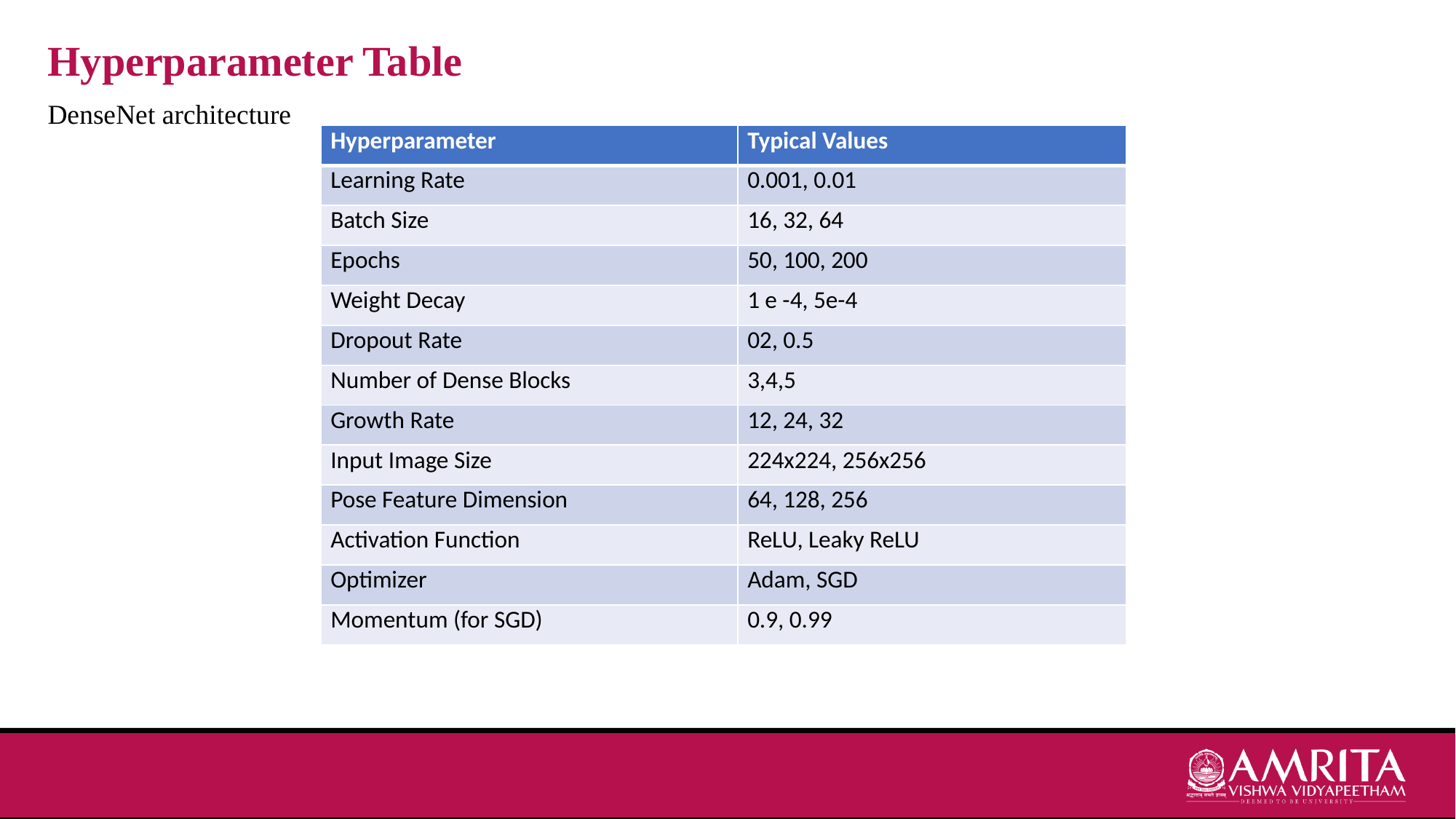

Hyperparameter Table
DenseNet architecture

| Hyperparameter | Typical Values |
| --- | --- |
| Learning Rate | 0.001, 0.01 |
| Batch Size | 16, 32, 64 |
| Epochs | 50, 100, 200 |
| Weight Decay | 1 e -4, 5e-4 |
| Dropout Rate | 02, 0.5 |
| Number of Dense Blocks | 3,4,5 |
| Growth Rate | 12, 24, 32 |
| Input Image Size | 224x224, 256x256 |
| Pose Feature Dimension | 64, 128, 256 |
| Activation Function | ReLU, Leaky ReLU |
| Optimizer | Adam, SGD |
| Momentum (for SGD) | 0.9, 0.99 |